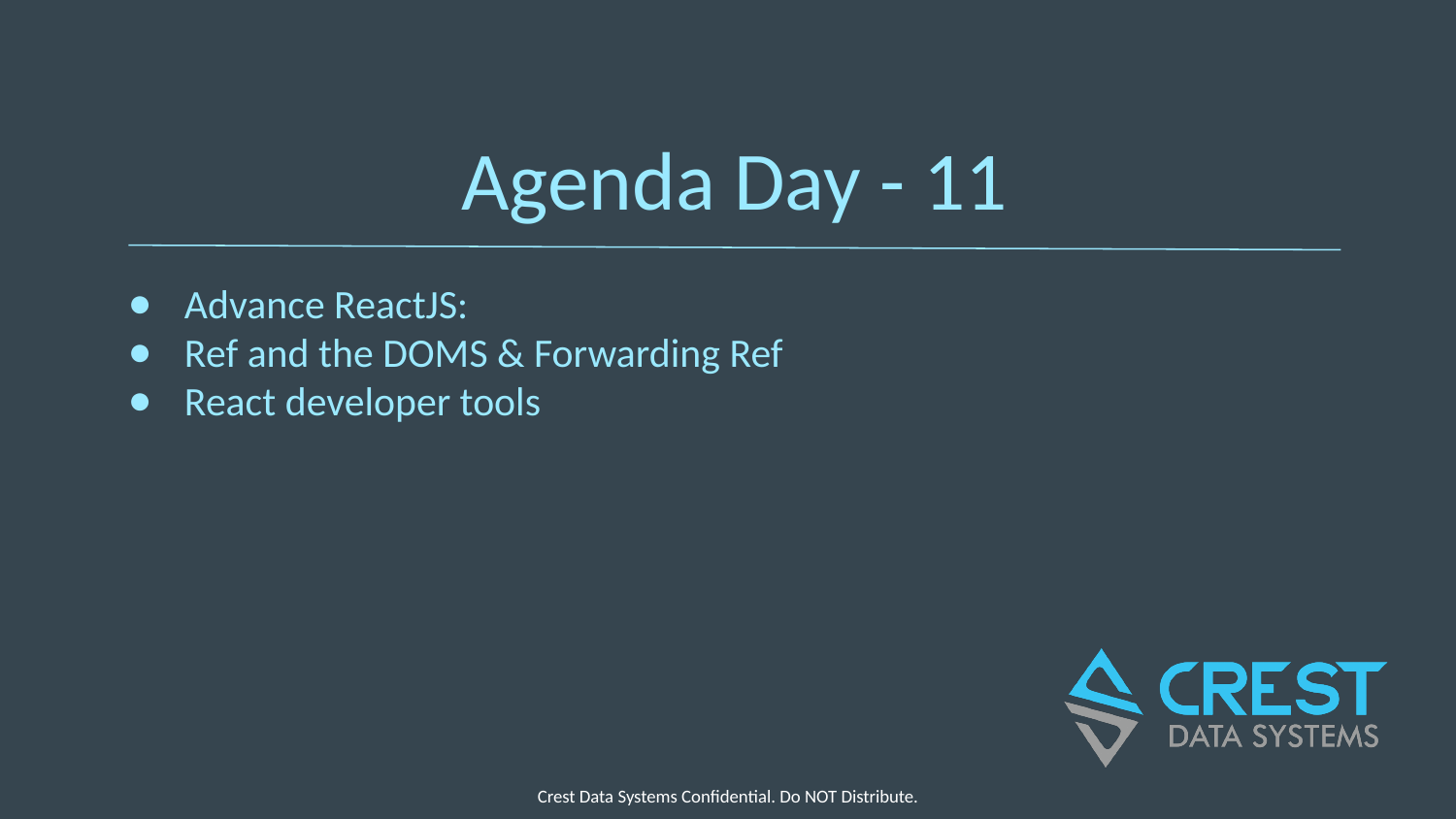

# Agenda Day - 11
Advance ReactJS:
Ref and the DOMS & Forwarding Ref
React developer tools